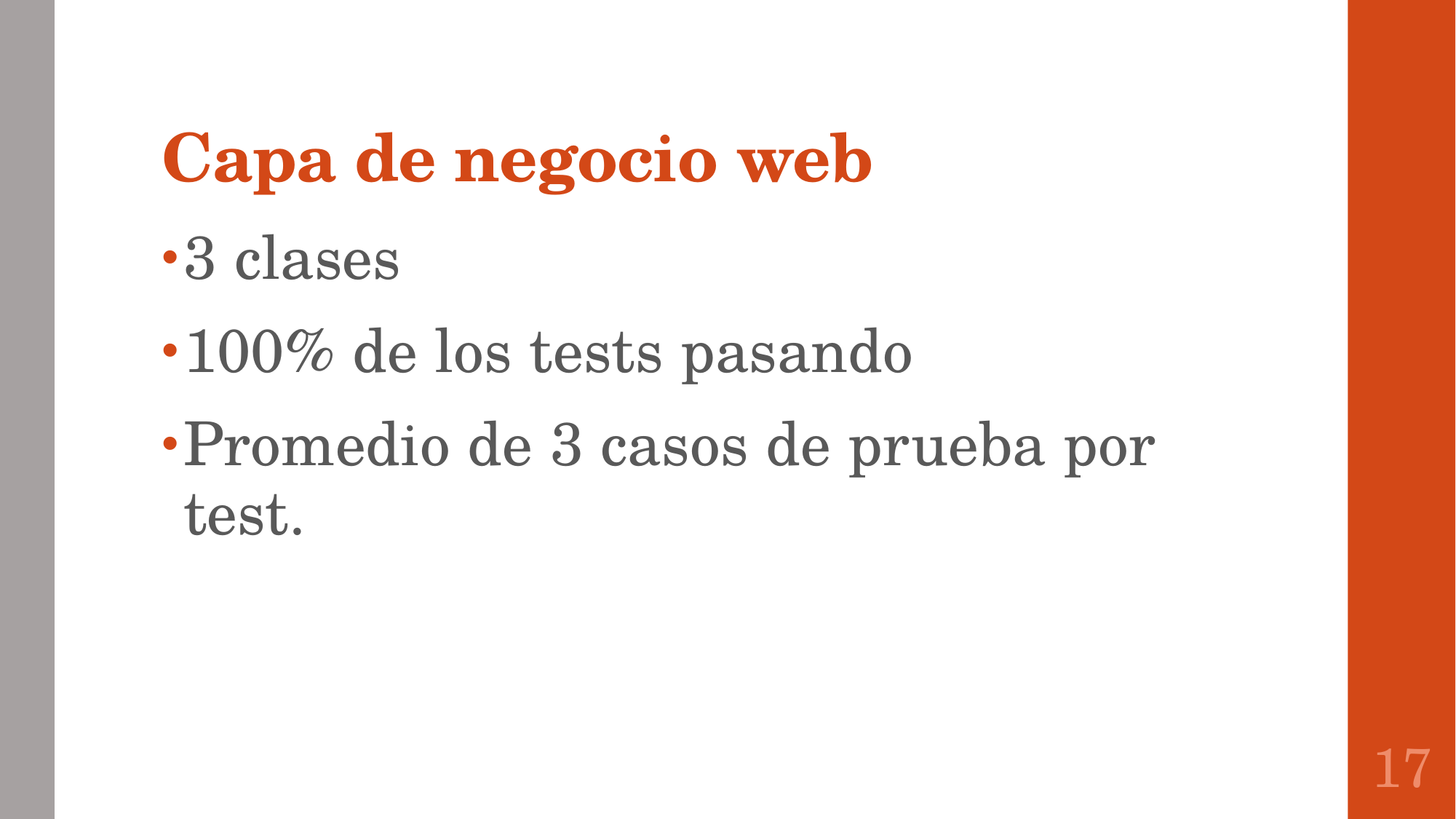

# Capa de negocio web
3 clases
100% de los tests pasando
Promedio de 3 casos de prueba por test.
17